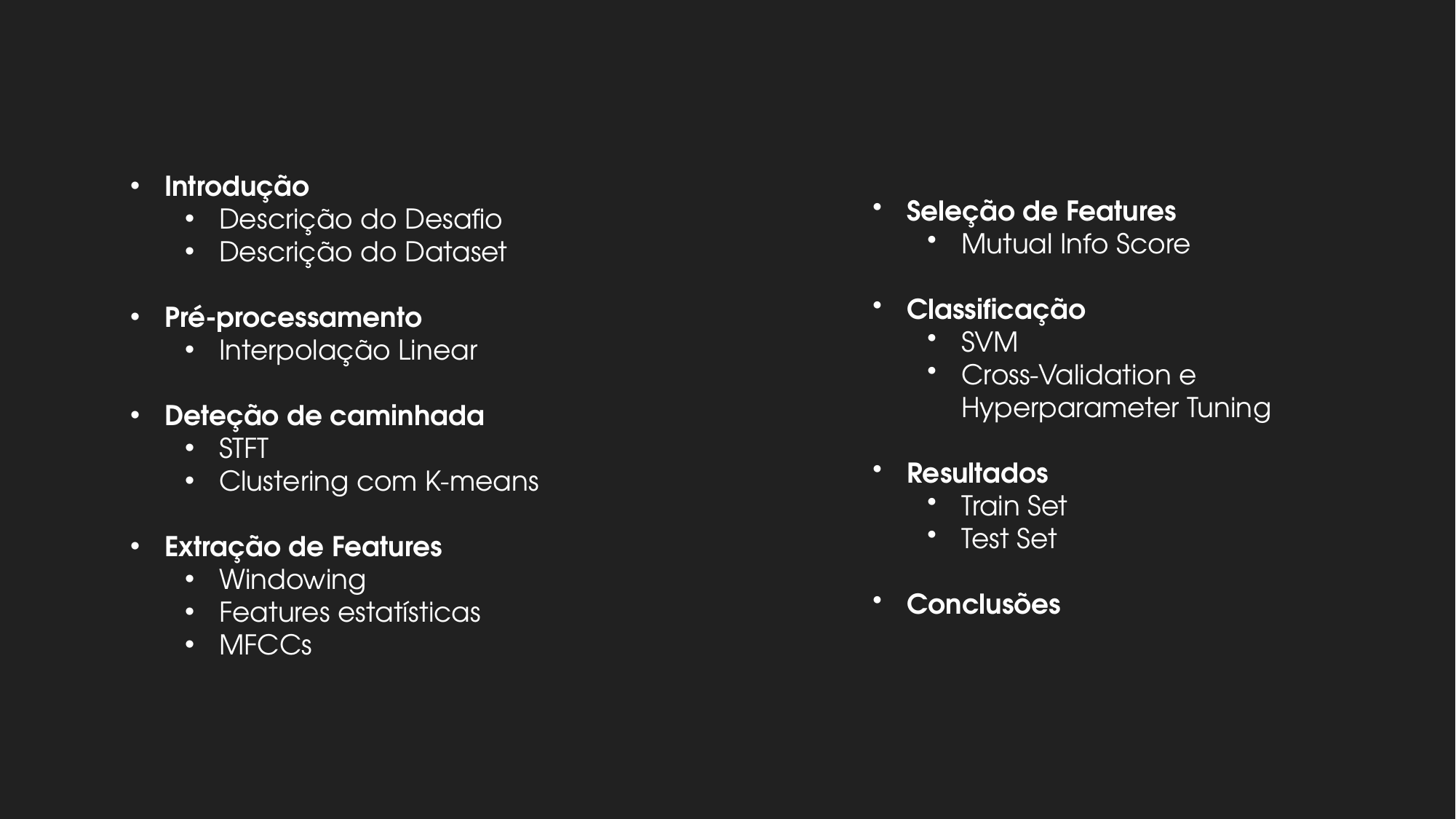

Introdução
Descrição do Desafio
Descrição do Dataset

Pré-processamento
Interpolação Linear

Deteção de caminhada
STFT
Clustering com K-means

Extração de Features
Windowing
Features estatísticas
MFCCs

Seleção de Features
Mutual Info Score

Classificação
SVM
Cross-Validation e Hyperparameter Tuning

Resultados
Train Set
Test Set

Conclusões